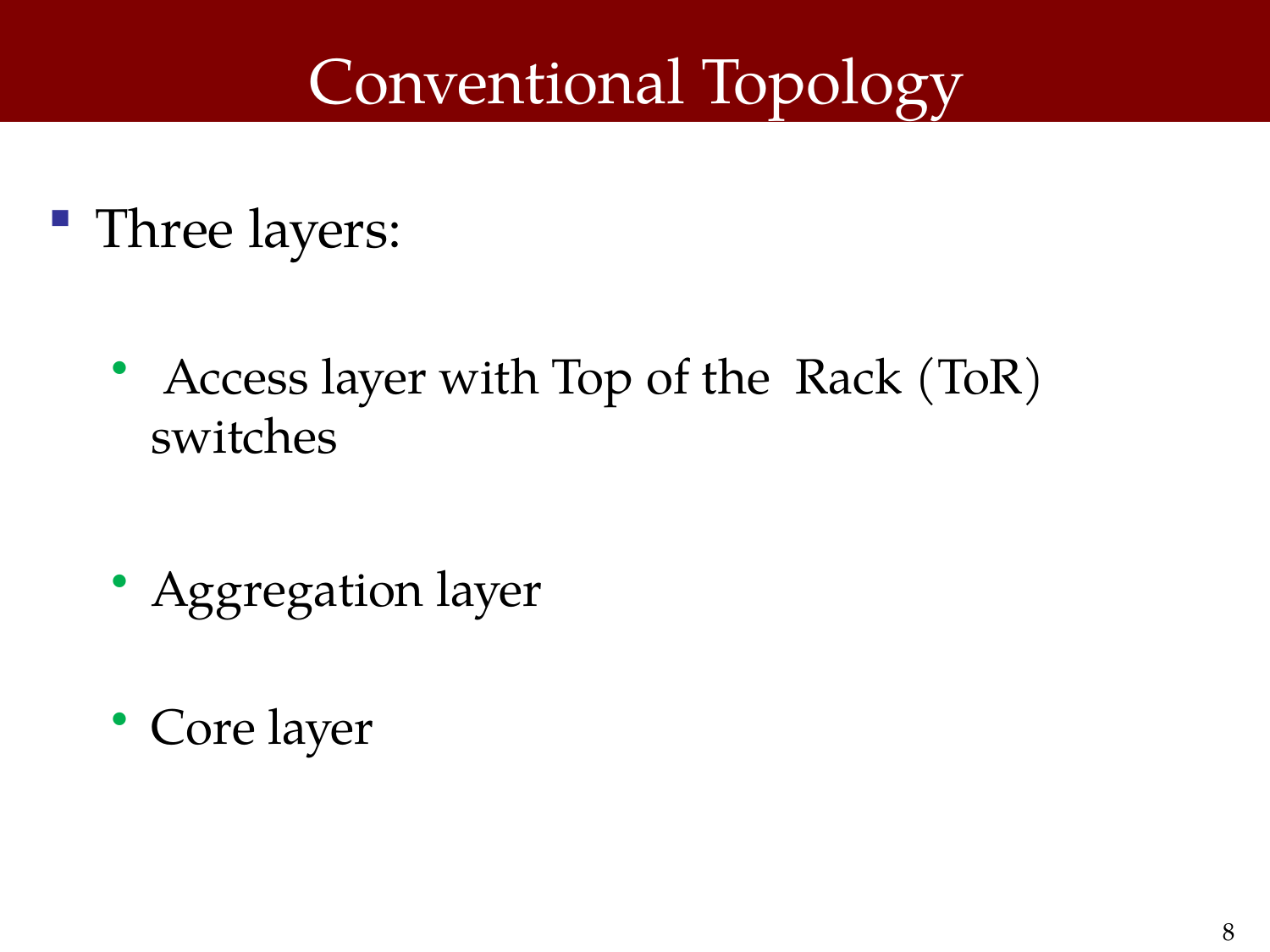

# Conventional Topology
Three layers:

 Access layer with Top of the  Rack (ToR) switches

Aggregation layer

Core layer

8